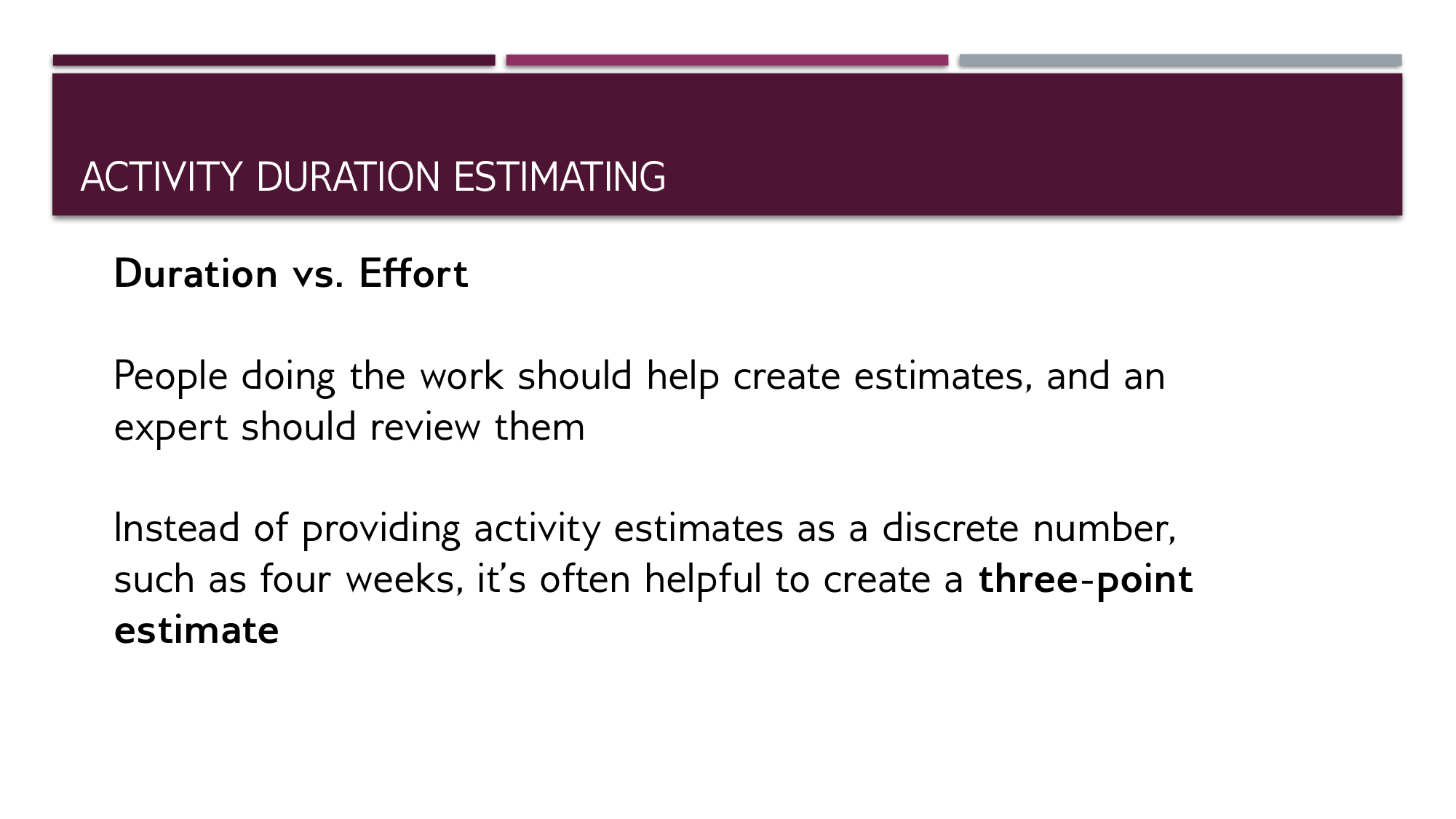

# Activity Duration Estimating
Duration vs. Effort

People doing the work should help create estimates, and an expert should review them

Instead of providing activity estimates as a discrete number, such as four weeks, it’s often helpful to create a three-point estimate